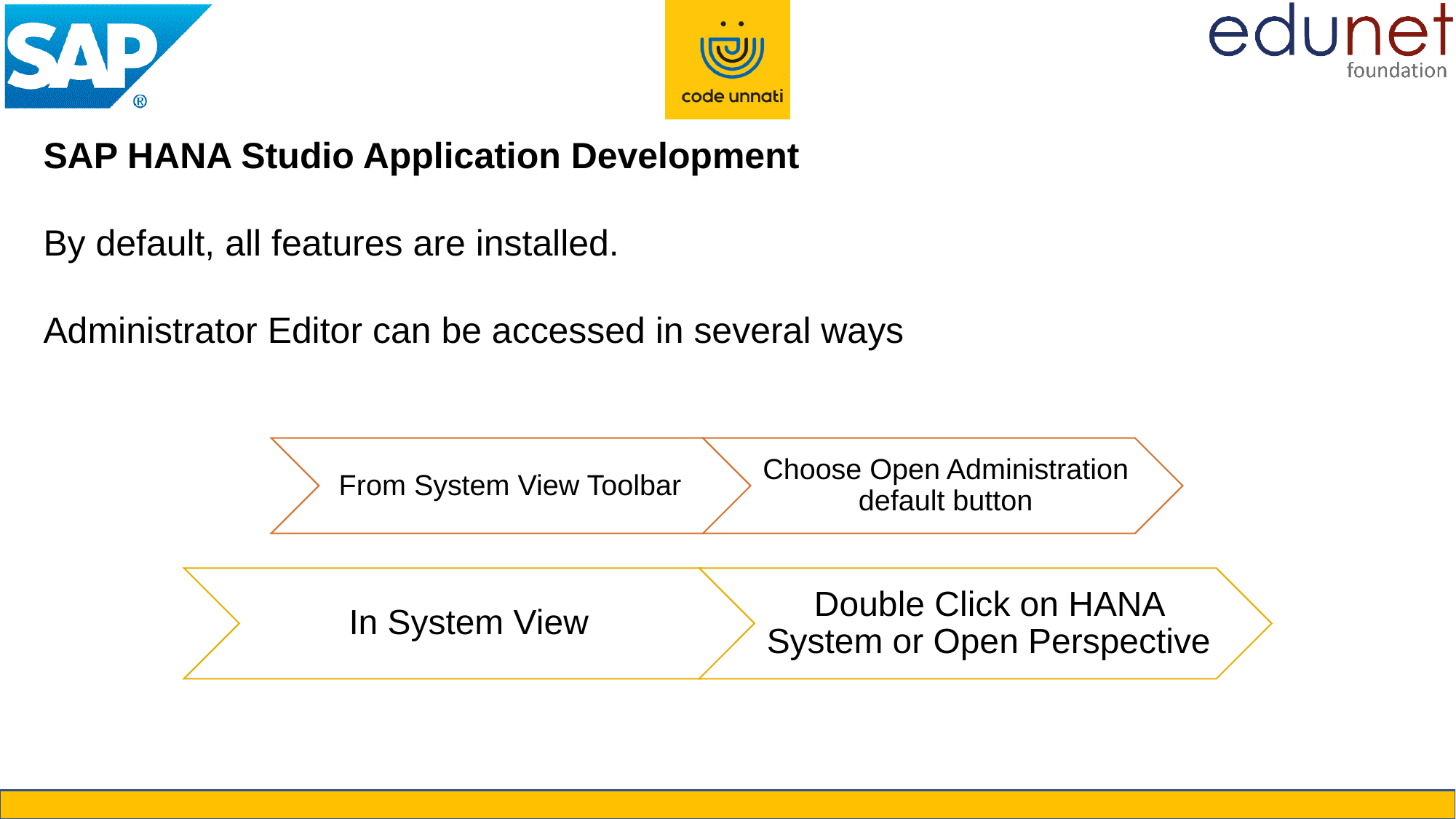

SAP HANA Studio Application Development

By default, all features are installed.

Administrator Editor can be accessed in several ways
From System View Toolbar
Choose Open Administration default button
In System View
Double Click on HANA System or Open Perspective